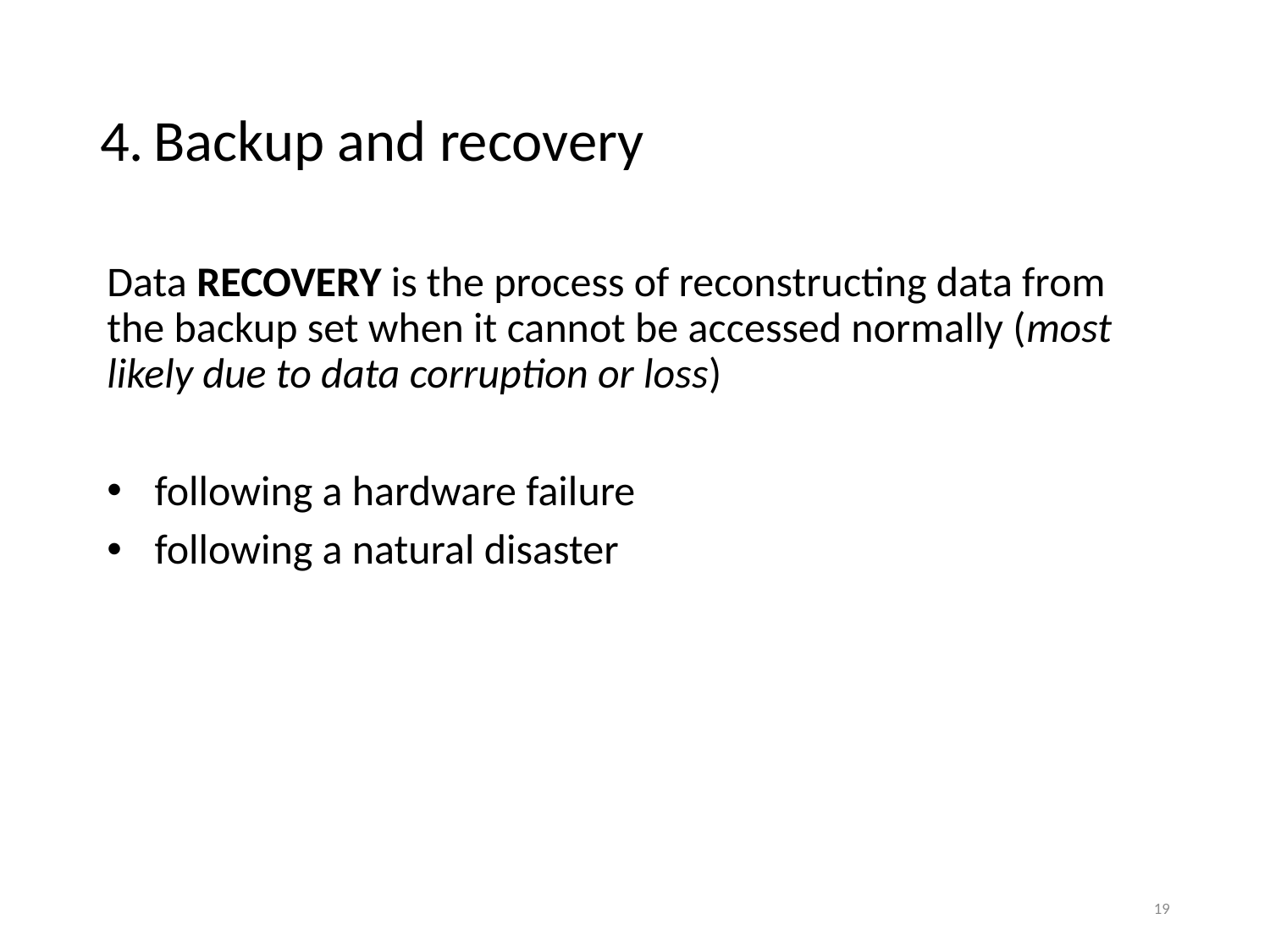

# Backup and recovery
Data RECOVERY is the process of reconstructing data from the backup set when it cannot be accessed normally (most likely due to data corruption or loss)

following a hardware failure
following a natural disaster
19